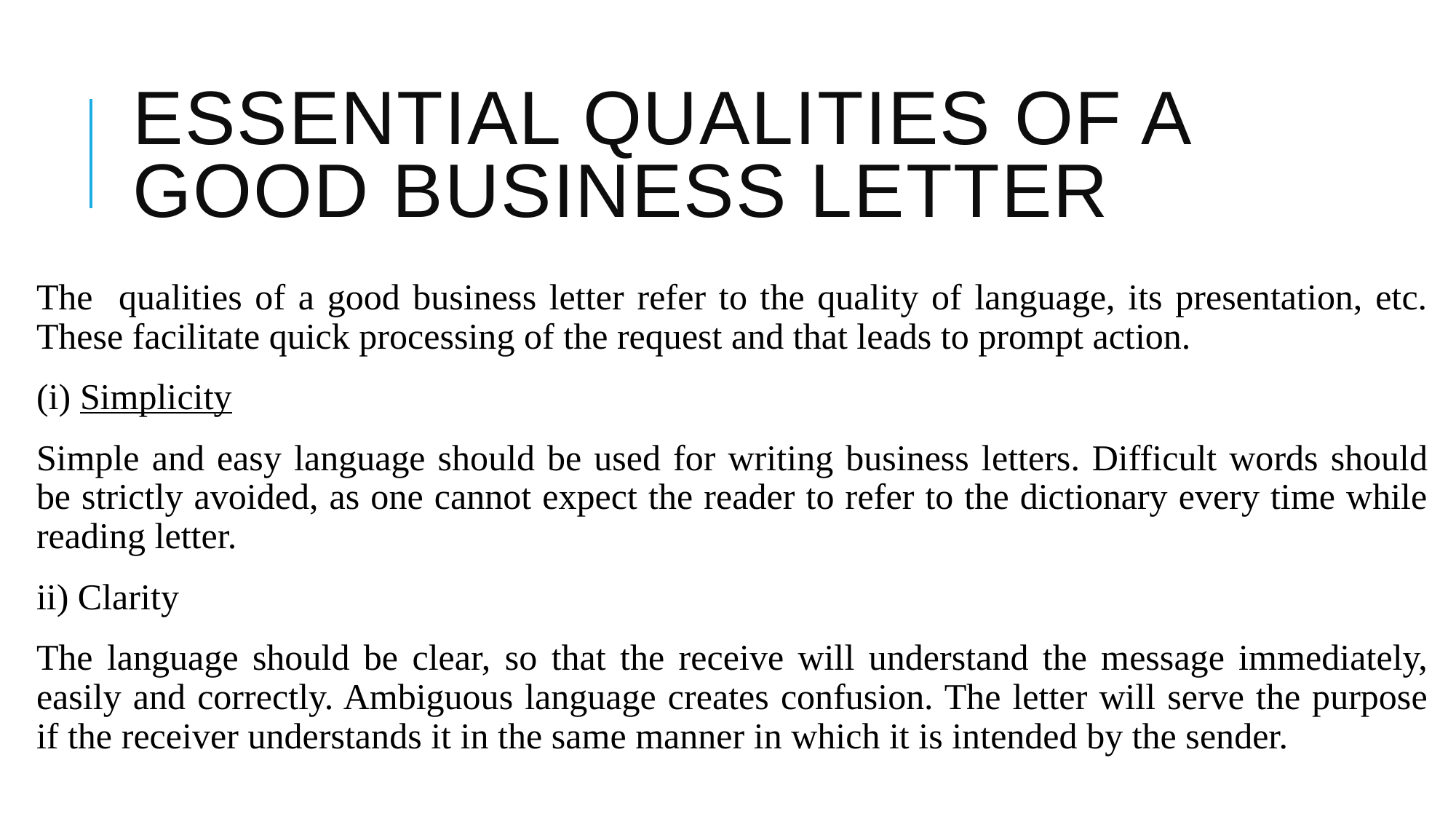

# Essential Qualities of a Good Business Letter
The  qualities of a good business letter refer to the quality of language, its presentation, etc. These facilitate quick processing of the request and that leads to prompt action.
(i) Simplicity
Simple and easy language should be used for writing business letters. Difficult words should be strictly avoided, as one cannot expect the reader to refer to the dictionary every time while reading letter.
ii) Clarity
The language should be clear, so that the receive will understand the message immediately, easily and correctly. Ambiguous language creates confusion. The letter will serve the purpose if the receiver understands it in the same manner in which it is intended by the sender.